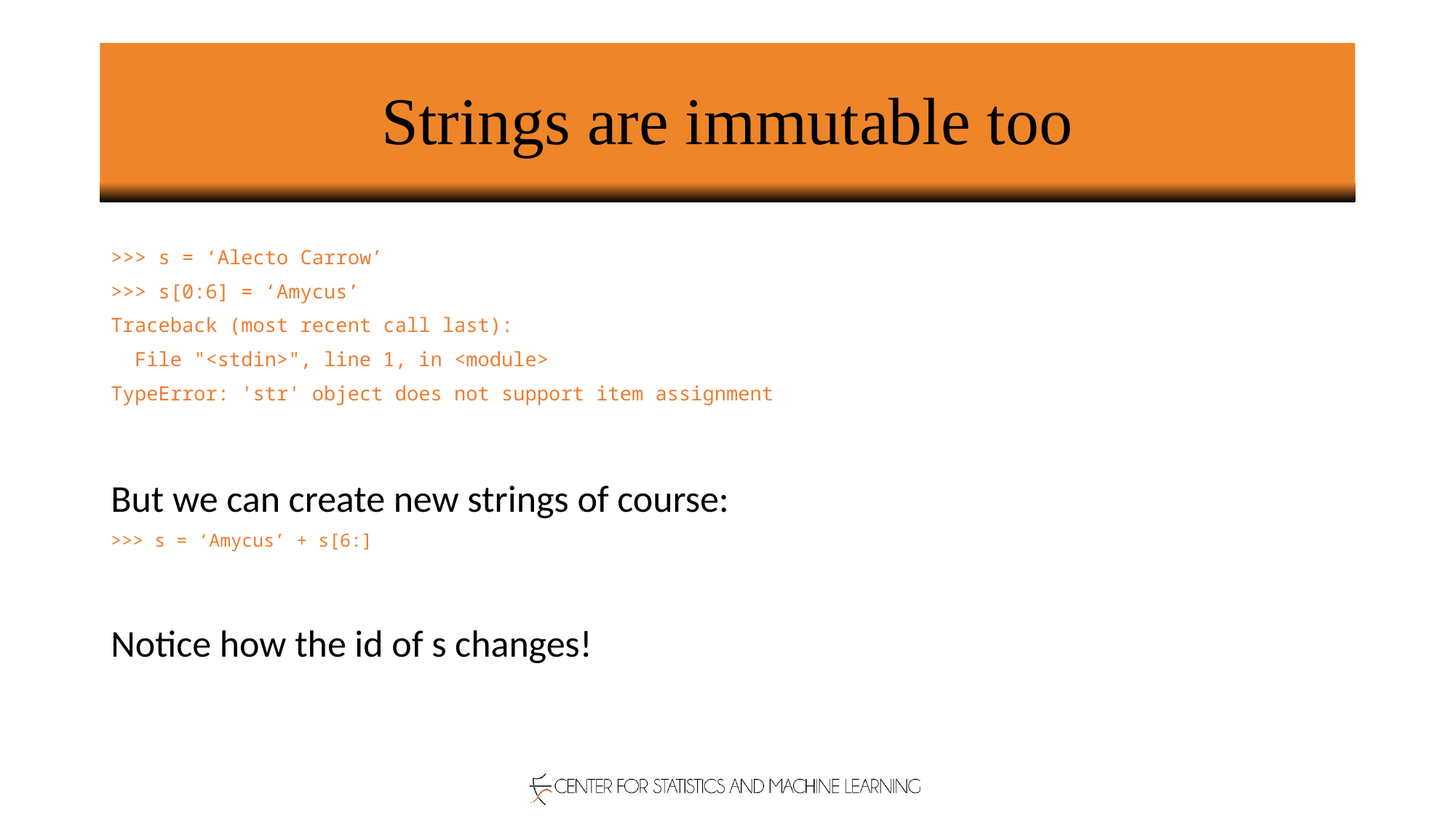

# Strings are immutable too
>>> s = ‘Alecto Carrow’
>>> s[0:6] = ‘Amycus’
Traceback (most recent call last):
  File "<stdin>", line 1, in <module>
TypeError: 'str' object does not support item assignment

But we can create new strings of course:
>>> s = ‘Amycus’ + s[6:]

Notice how the id of s changes!